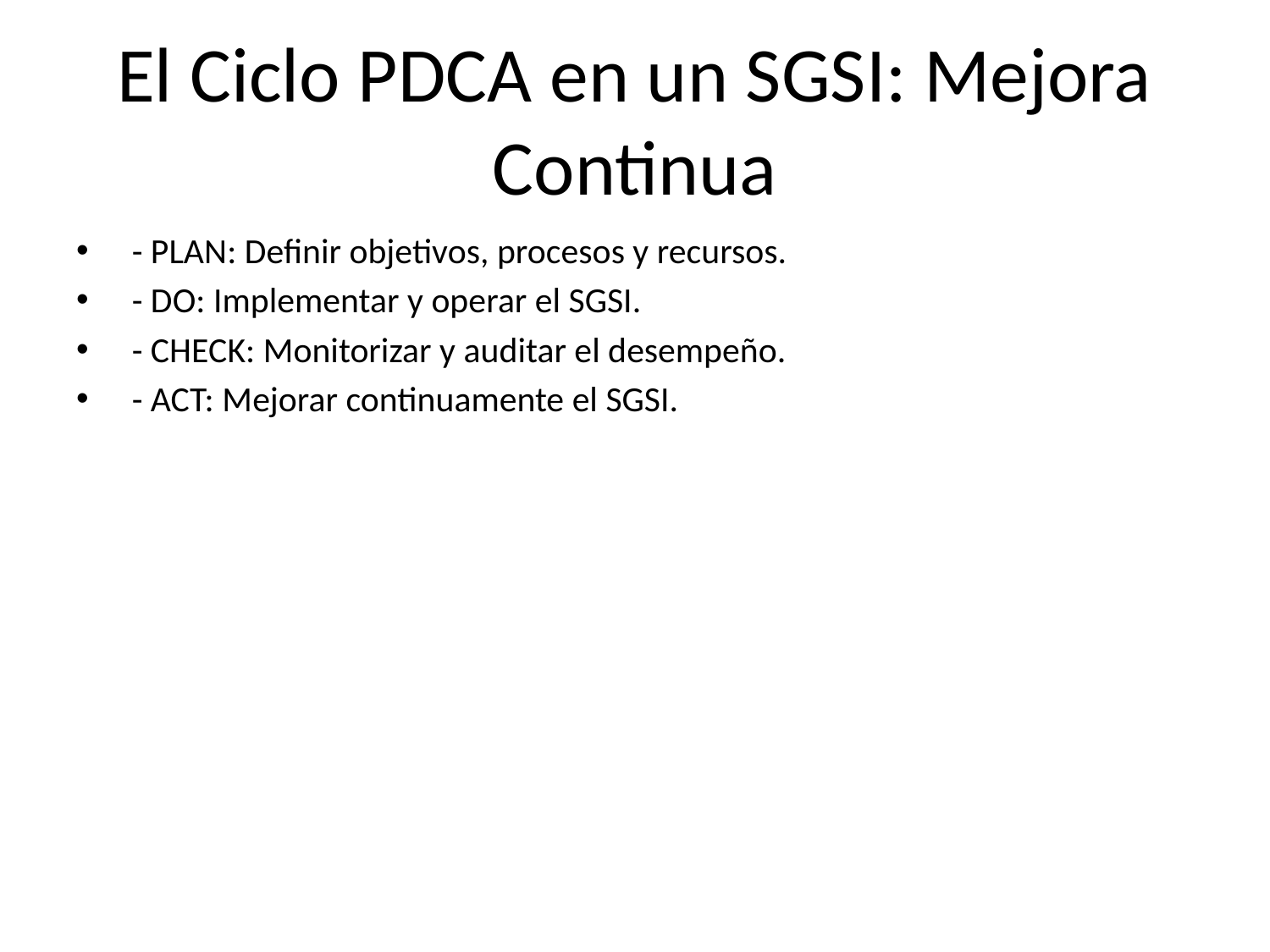

# El Ciclo PDCA en un SGSI: Mejora Continua
 - PLAN: Definir objetivos, procesos y recursos.
 - DO: Implementar y operar el SGSI.
 - CHECK: Monitorizar y auditar el desempeño.
 - ACT: Mejorar continuamente el SGSI.